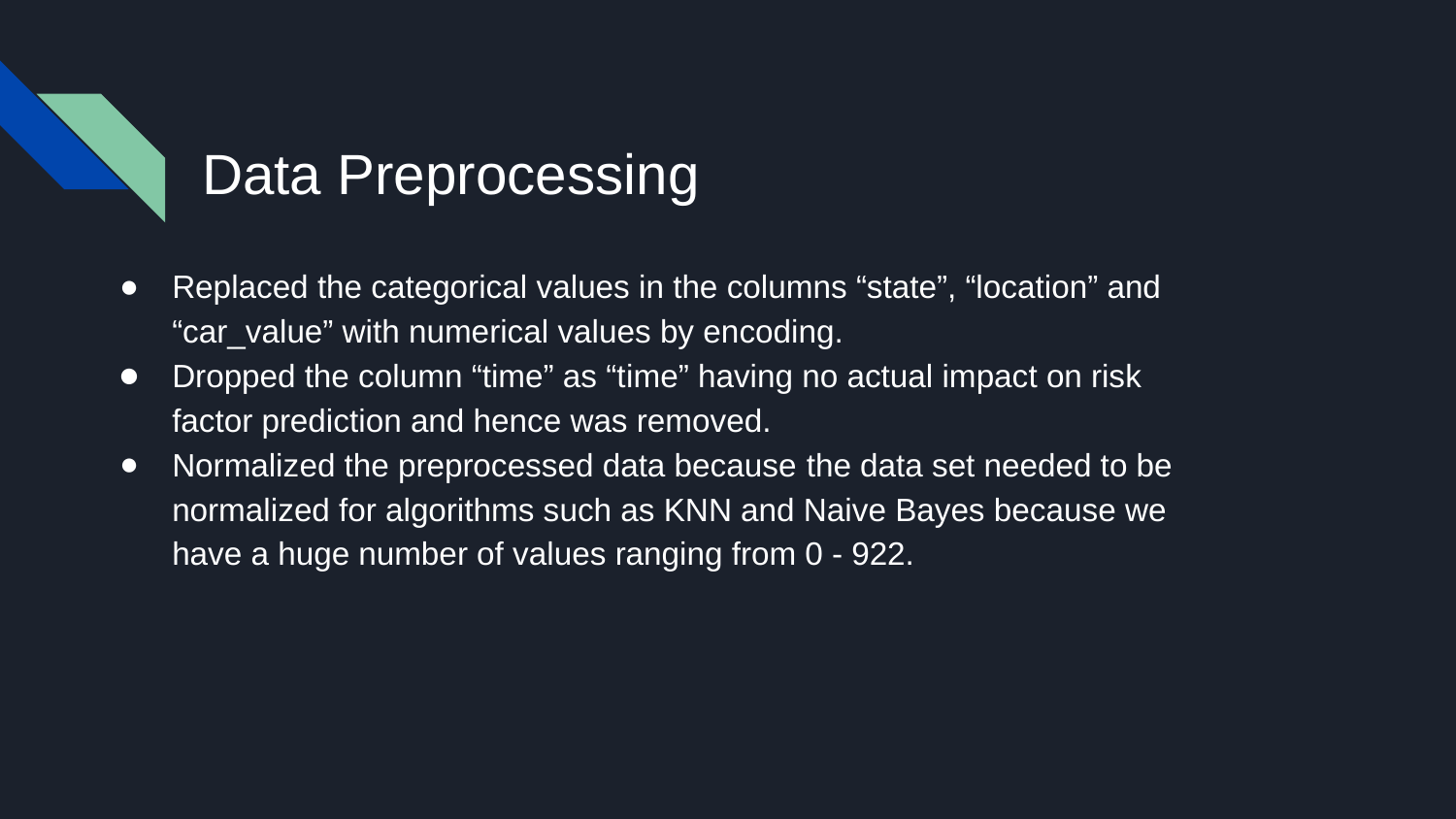

# Data Preprocessing
Replaced the categorical values in the columns “state”, “location” and “car_value” with numerical values by encoding.
Dropped the column “time” as “time” having no actual impact on risk factor prediction and hence was removed.
Normalized the preprocessed data because the data set needed to be normalized for algorithms such as KNN and Naive Bayes because we have a huge number of values ranging from 0 - 922.